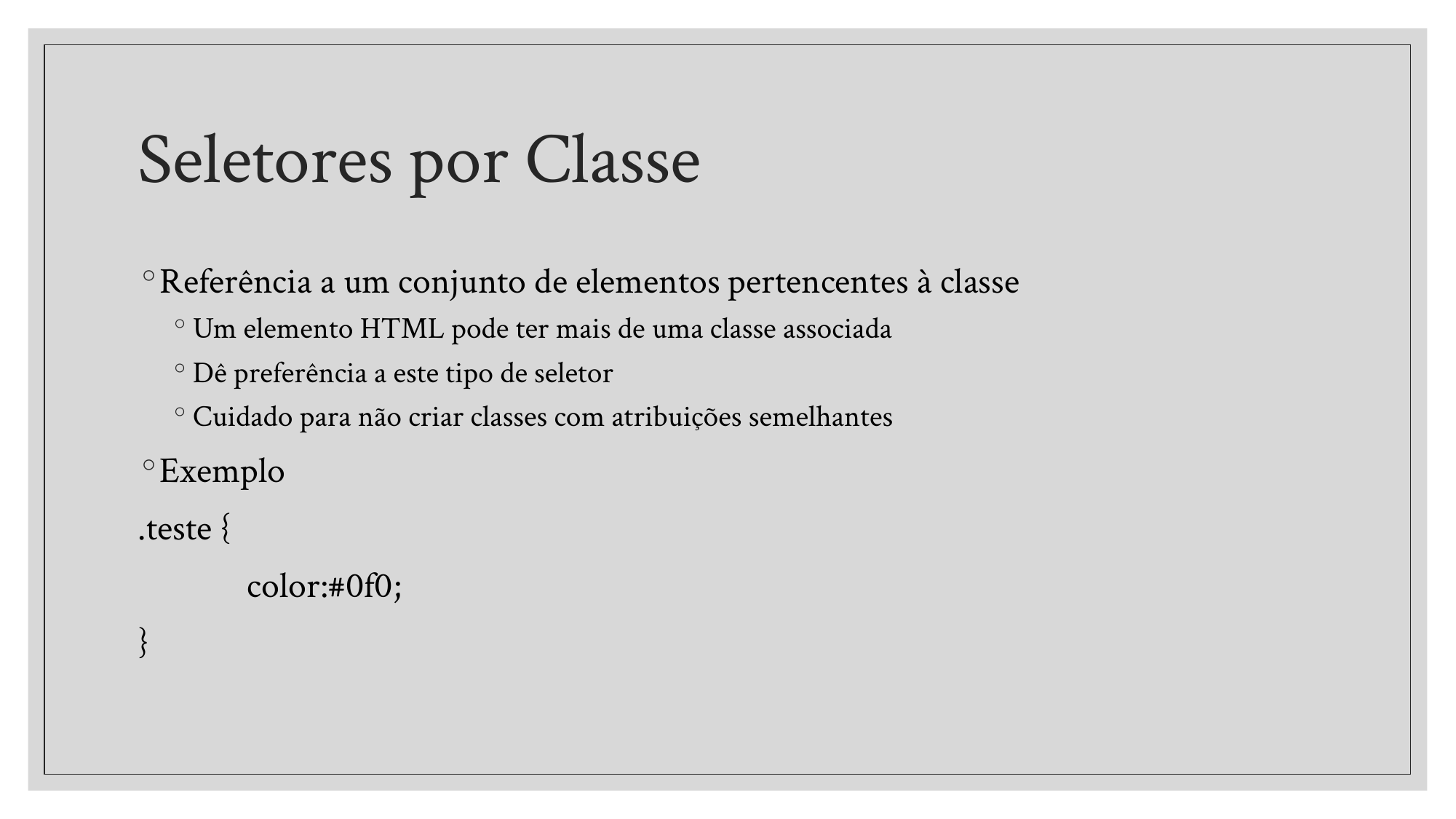

# Seletores por Classe
Referência a um conjunto de elementos pertencentes à classe
Um elemento HTML pode ter mais de uma classe associada
Dê preferência a este tipo de seletor
Cuidado para não criar classes com atribuições semelhantes
Exemplo
.teste {
	color:#0f0;
}